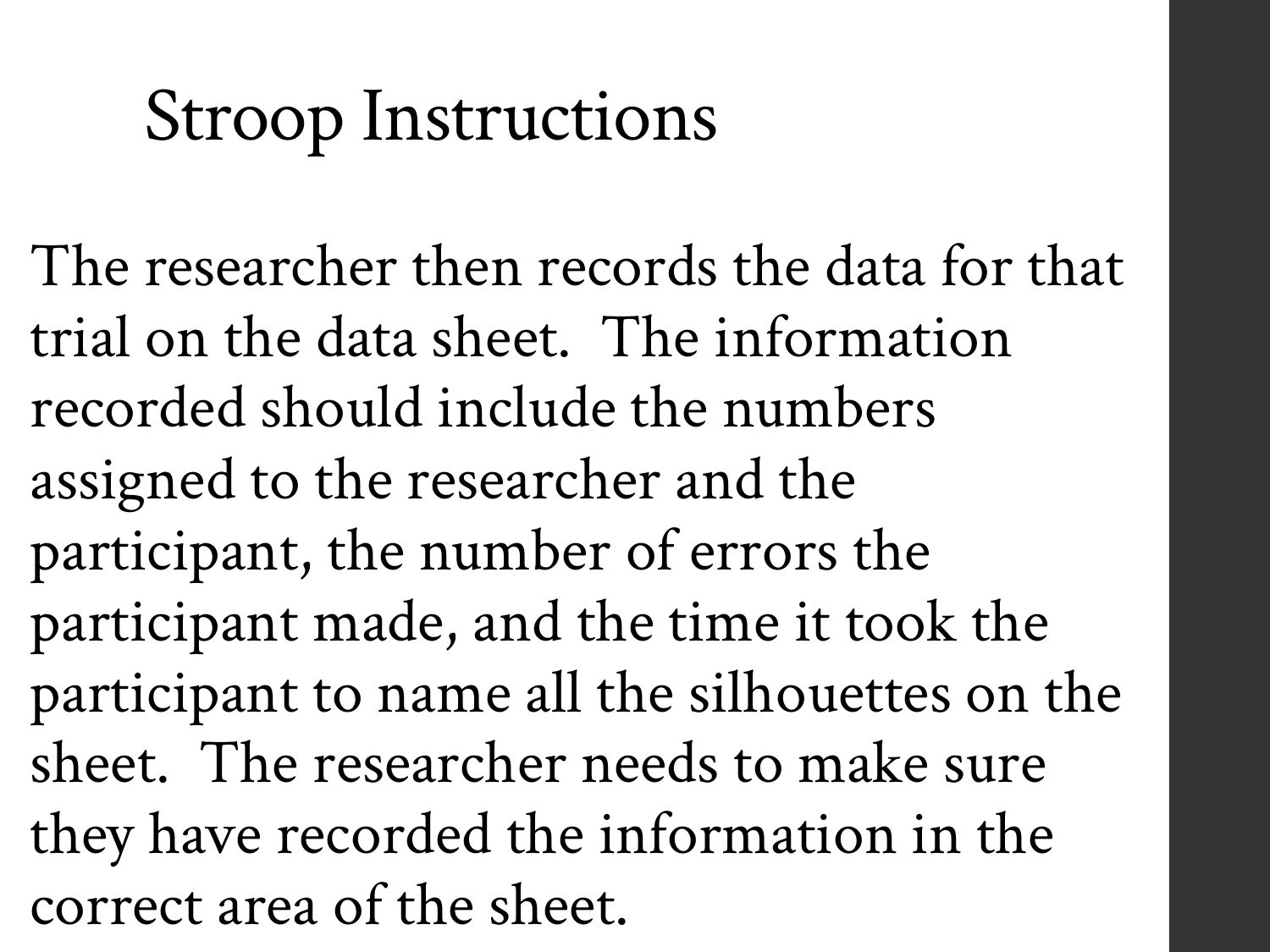

# Stroop Instructions
The researcher then records the data for that trial on the data sheet.  The information recorded should include the numbers assigned to the researcher and the participant, the number of errors the participant made, and the time it took the participant to name all the silhouettes on the sheet.  The researcher needs to make sure they have recorded the information in the correct area of the sheet.